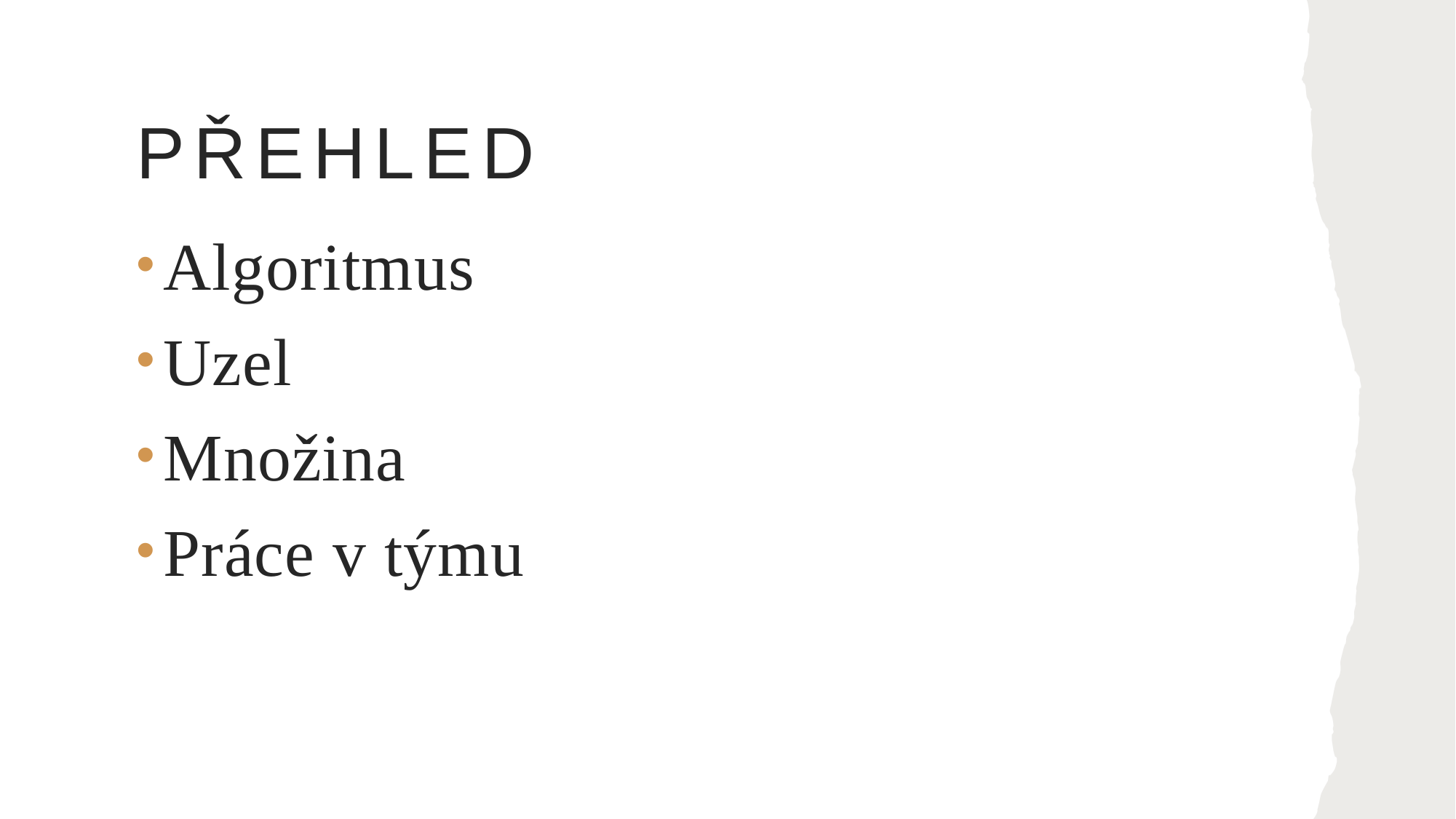

# Přehled
Algoritmus
Uzel
Množina
Práce v týmu